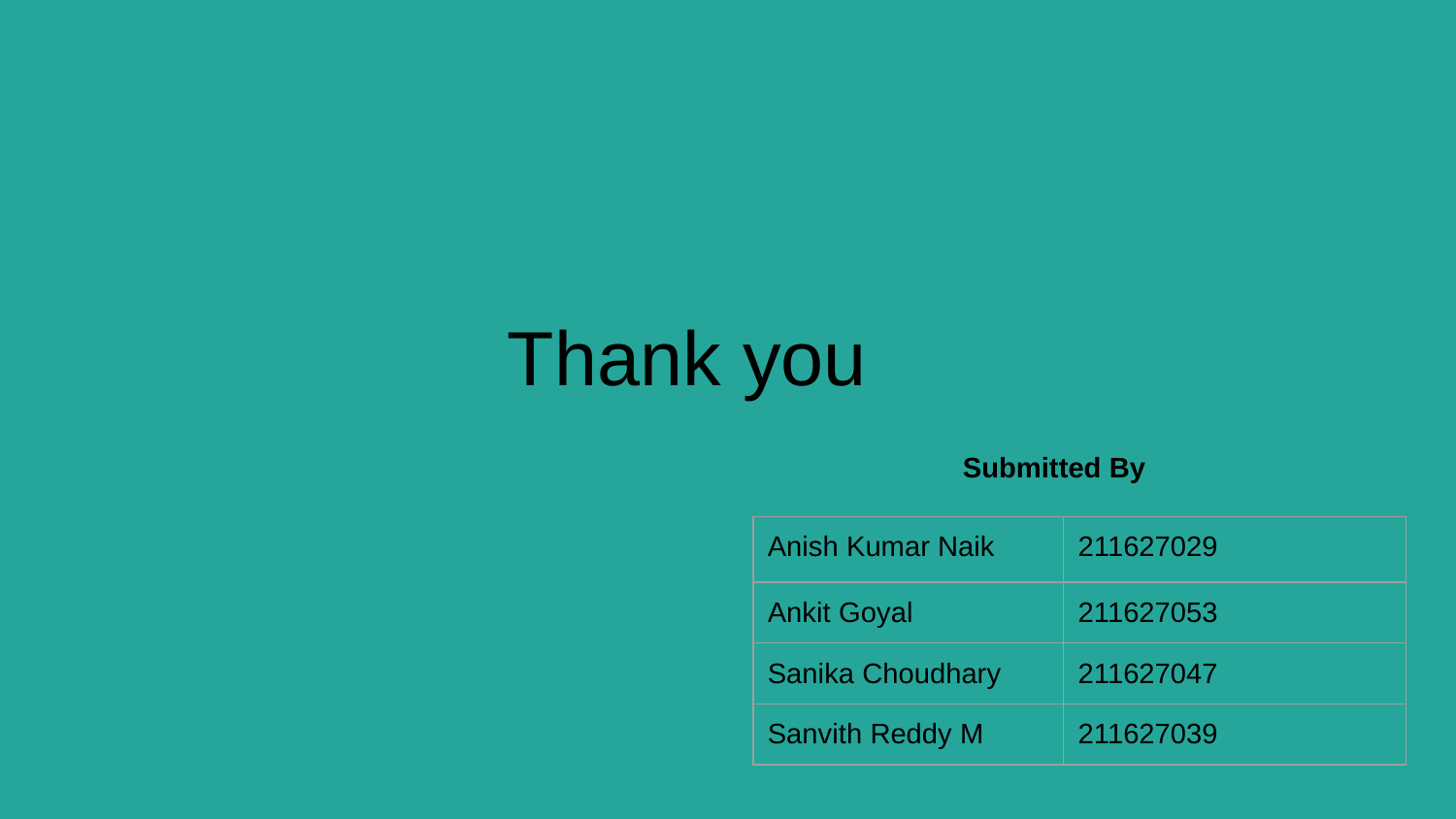

# Thank you
Submitted By
| Anish Kumar Naik | 211627029 |
| --- | --- |
| Ankit Goyal | 211627053 |
| Sanika Choudhary | 211627047 |
| Sanvith Reddy M | 211627039 |